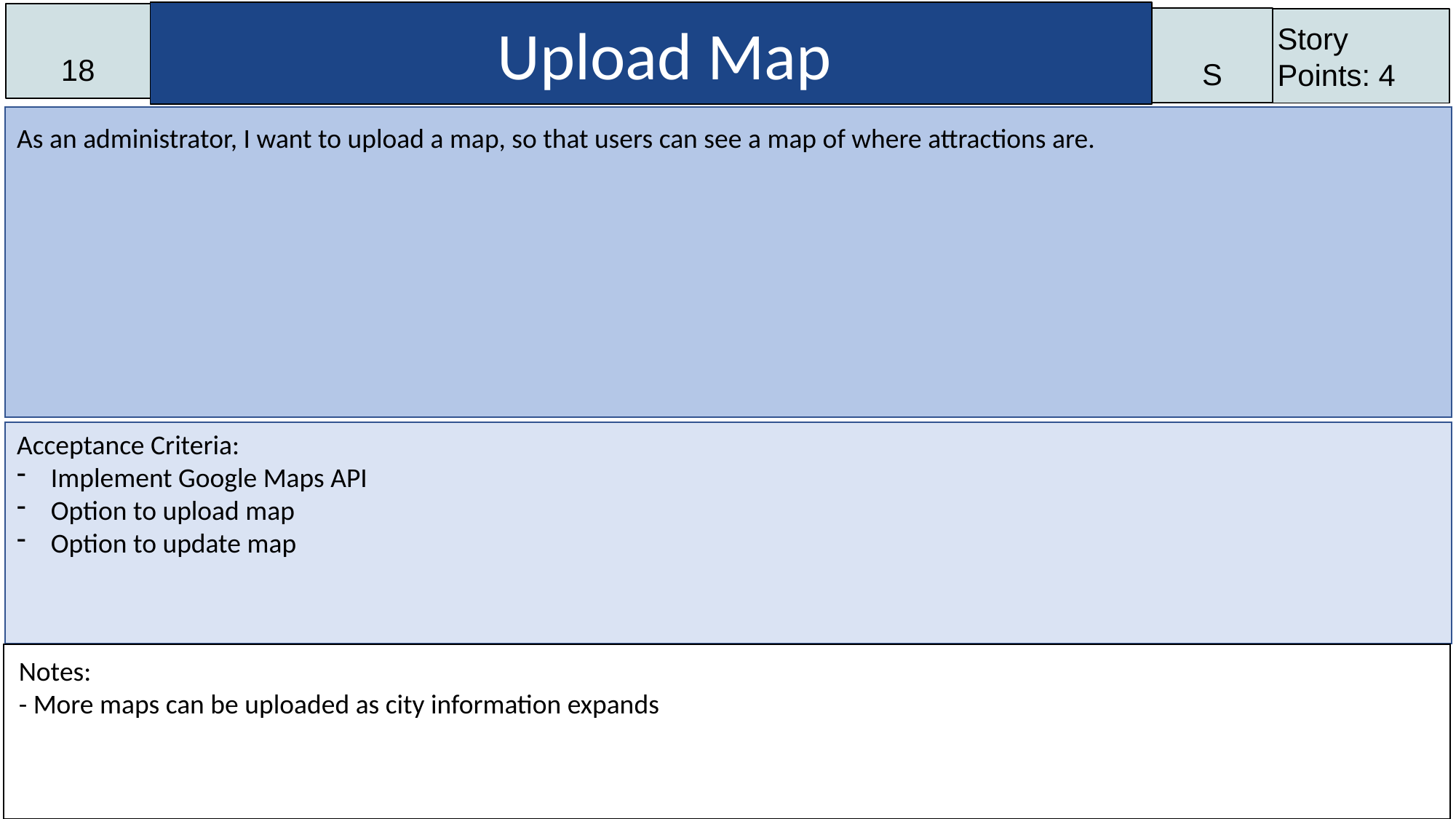

Upload Map

18

S
Story Points: 4

As an administrator, I want to upload a map, so that users can see a map of where attractions are.

Acceptance Criteria:
Implement Google Maps API
Option to upload map
Option to update map

Notes:
- More maps can be uploaded as city information expands